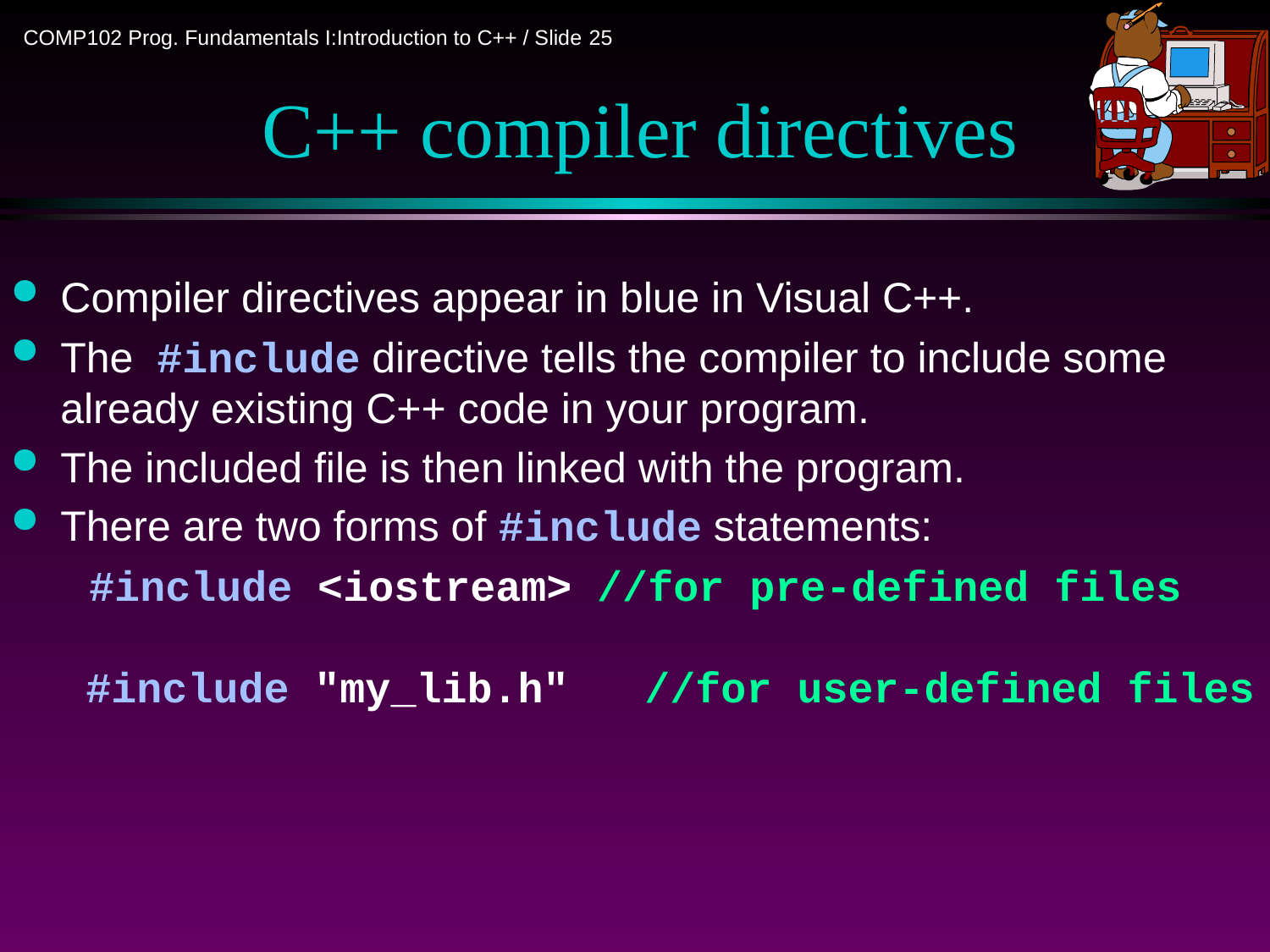

# C++ compiler directives

Compiler directives appear in blue in Visual C++.
The  #include directive tells the compiler to include some already existing C++ code in your program.
The included file is then linked with the program.
There are two forms of #include statements:
   #include <iostream> //for pre-defined files
 #include "my_lib.h"   //for user-defined files